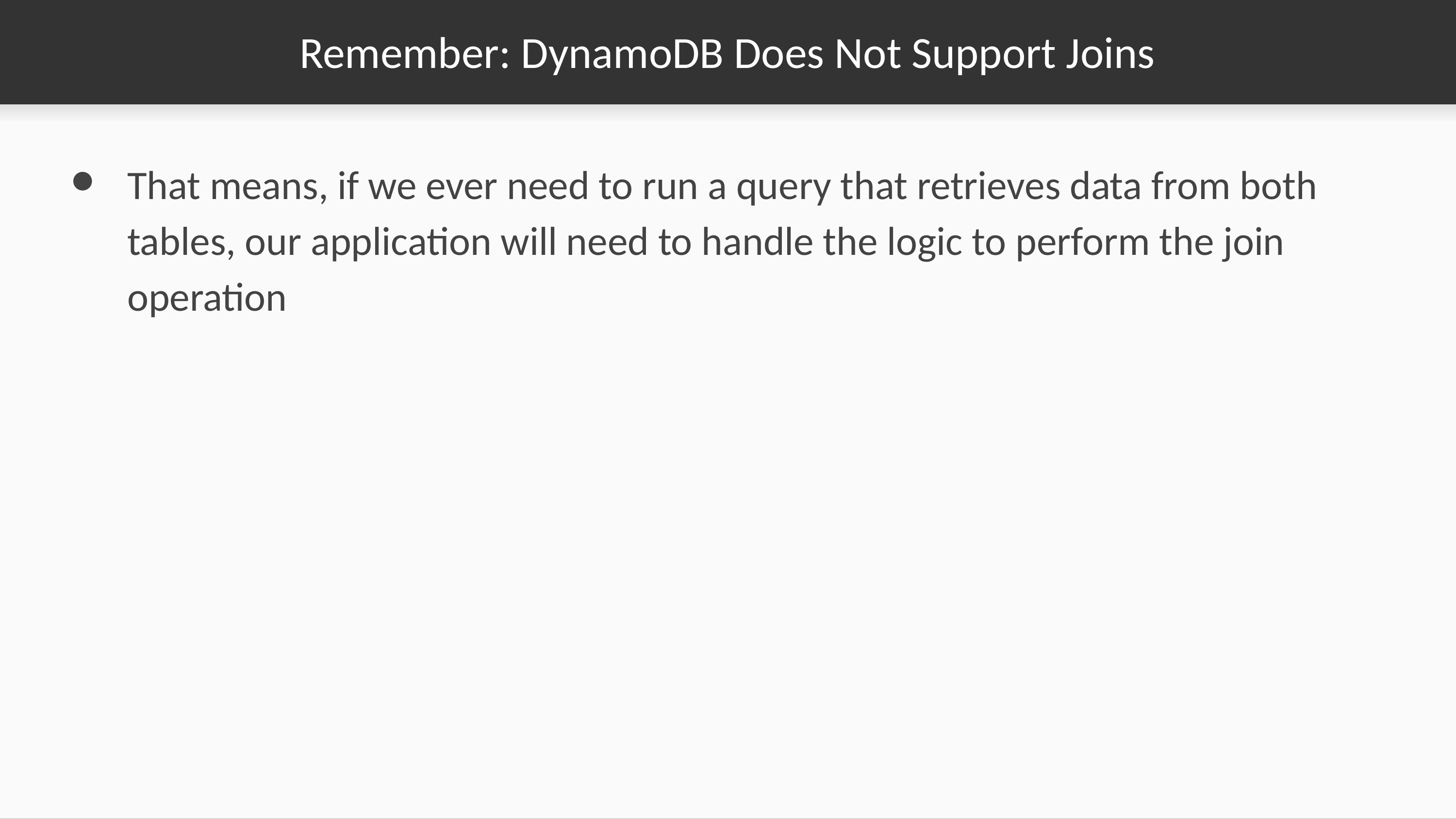

# Remember: DynamoDB Does Not Support Joins
That means, if we ever need to run a query that retrieves data from both tables, our application will need to handle the logic to perform the join operation